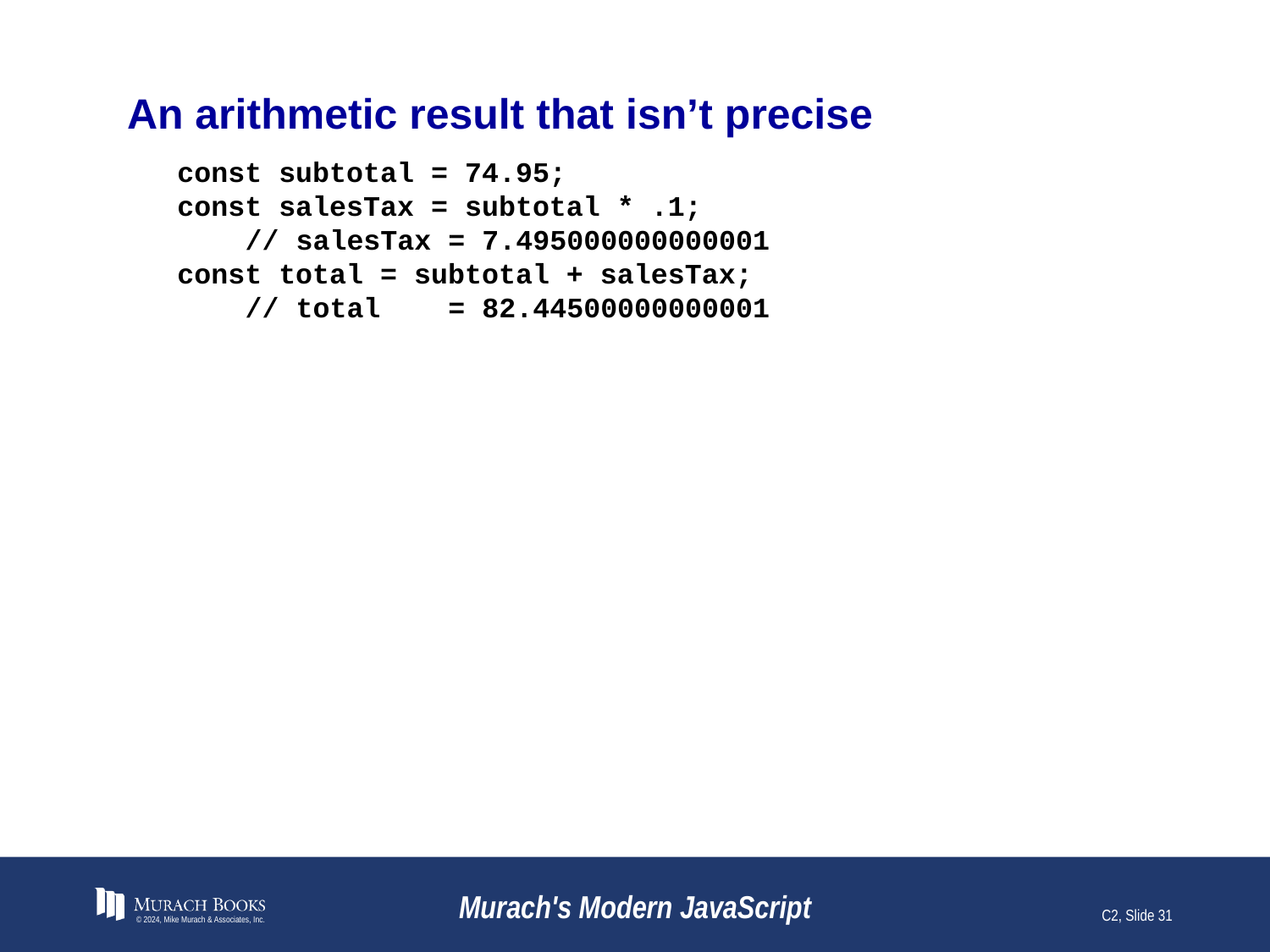

# An arithmetic result that isn’t precise
const subtotal = 74.95;
const salesTax = subtotal * .1;
    // salesTax = 7.495000000000001
const total = subtotal + salesTax;
    // total    = 82.44500000000001

© 2024, Mike Murach & Associates, Inc.
Murach's Modern JavaScript

C2, Slide 31